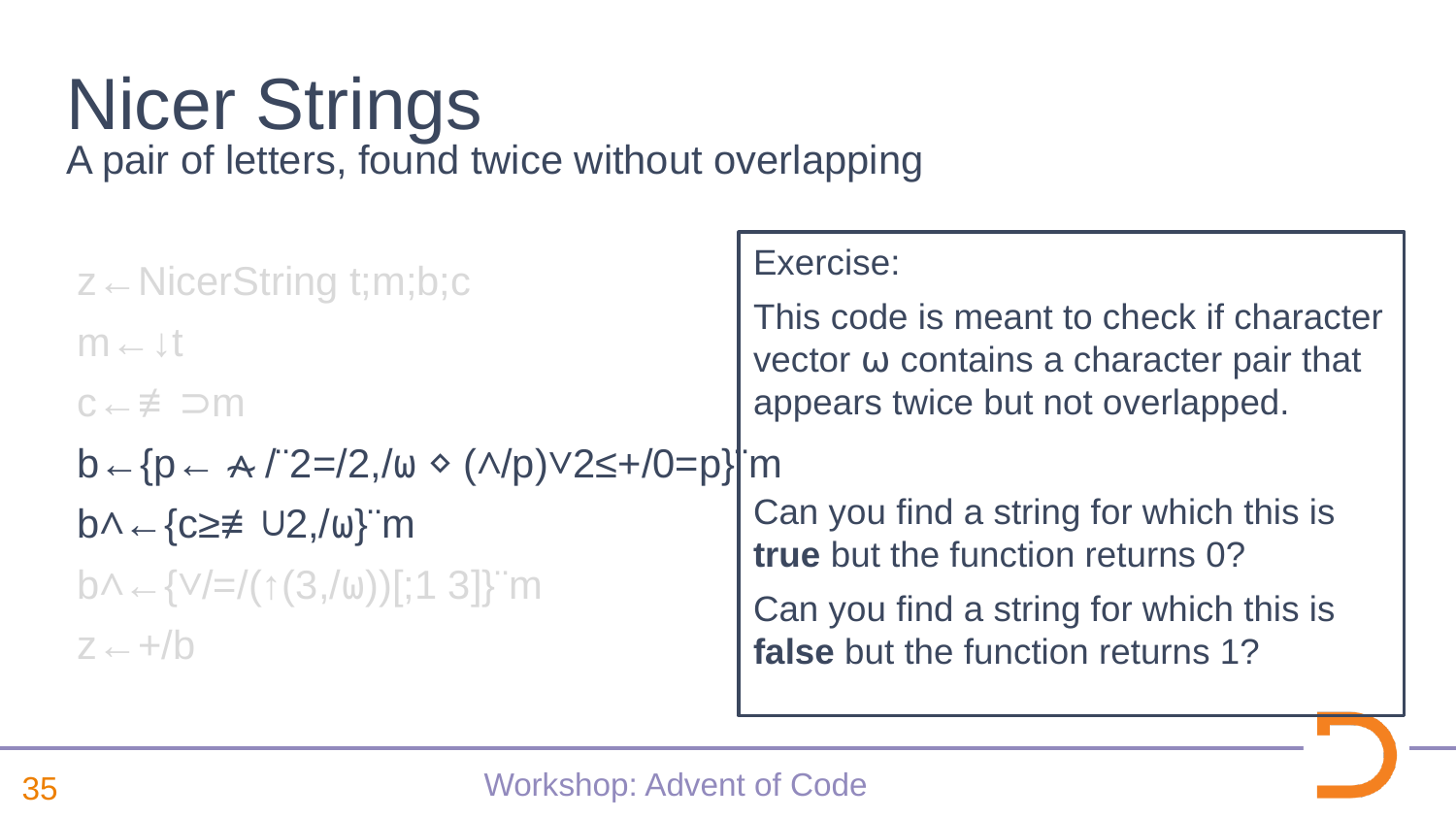

# Nicer Strings
A pair of letters, found twice without overlapping

 z←NicerString t;m;b;c
 m←↓t
 c←≢⊃m
 b←{p←⍲/¨2=/2,/⍵ ⋄ (∧/p)∨2≤+/0=p}¨m
 b∧←{c≥≢∪2,/⍵}¨m
 b∧←{∨/=/(↑(3,/⍵))[;1 3]}¨m
 z←+/b

Exercise:
This code is meant to check if character vector ⍵ contains a character pair that appears twice but not overlapped.

Can you find a string for which this is true but the function returns 0?
Can you find a string for which this is false but the function returns 1?